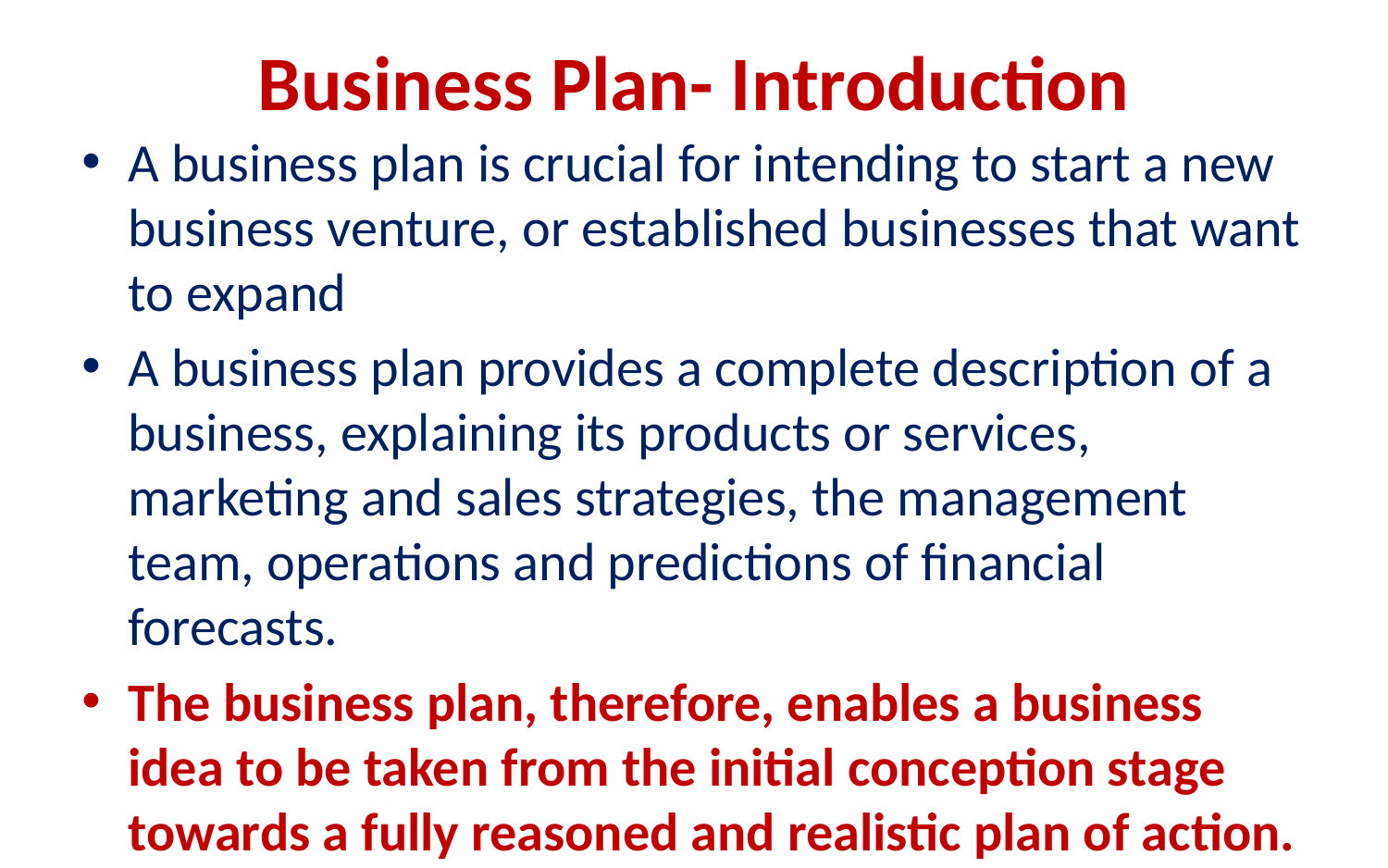

# Business Plan- Introduction
A business plan is crucial for intending to start a new business venture, or established businesses that want to expand
A business plan provides a complete description of a business, explaining its products or services, marketing and sales strategies, the management team, operations and predictions of financial forecasts.
The business plan, therefore, enables a business idea to be taken from the initial conception stage towards a fully reasoned and realistic plan of action.